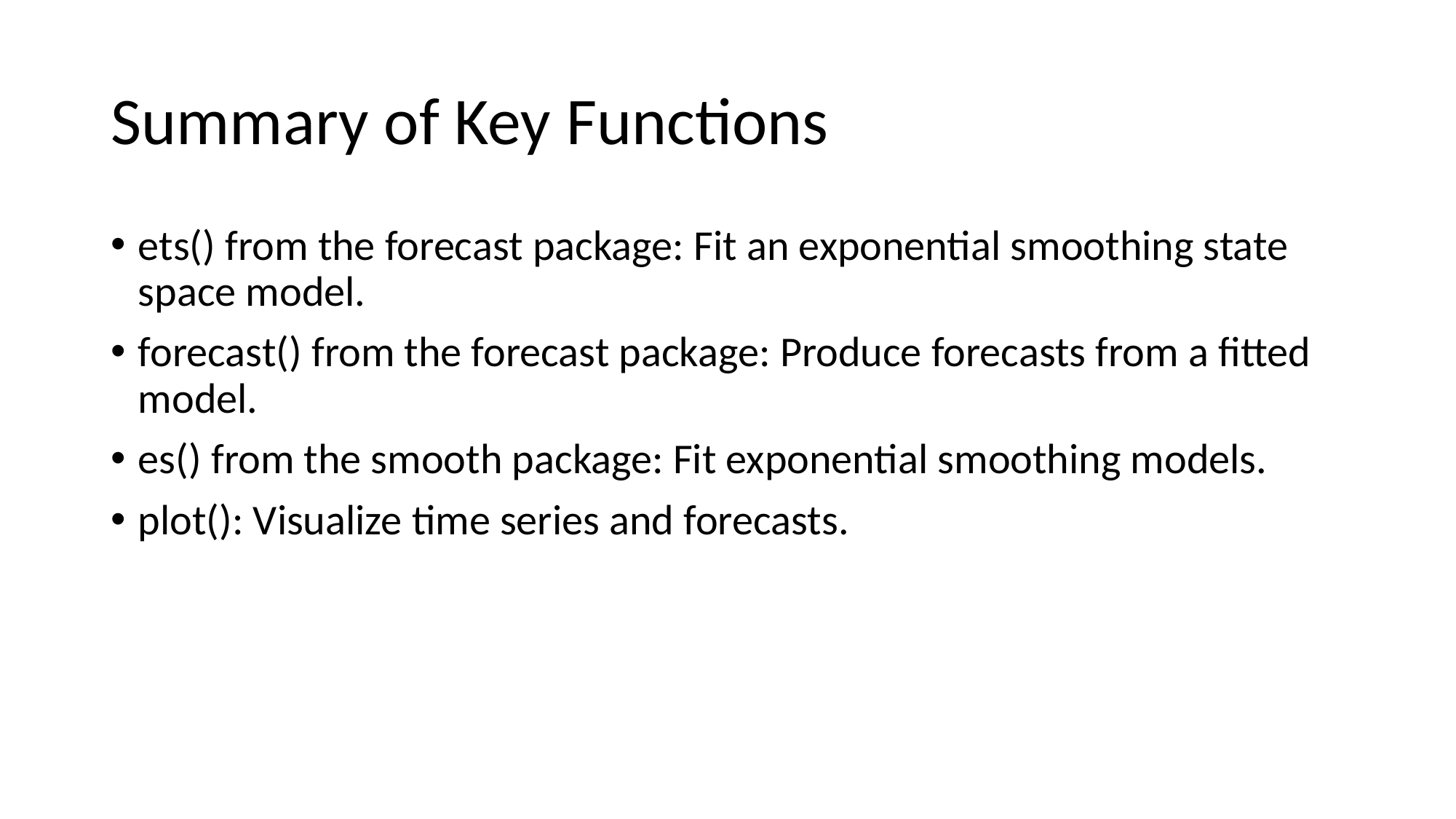

# Summary of Key Functions
ets() from the forecast package: Fit an exponential smoothing state space model.
forecast() from the forecast package: Produce forecasts from a fitted model.
es() from the smooth package: Fit exponential smoothing models.
plot(): Visualize time series and forecasts.